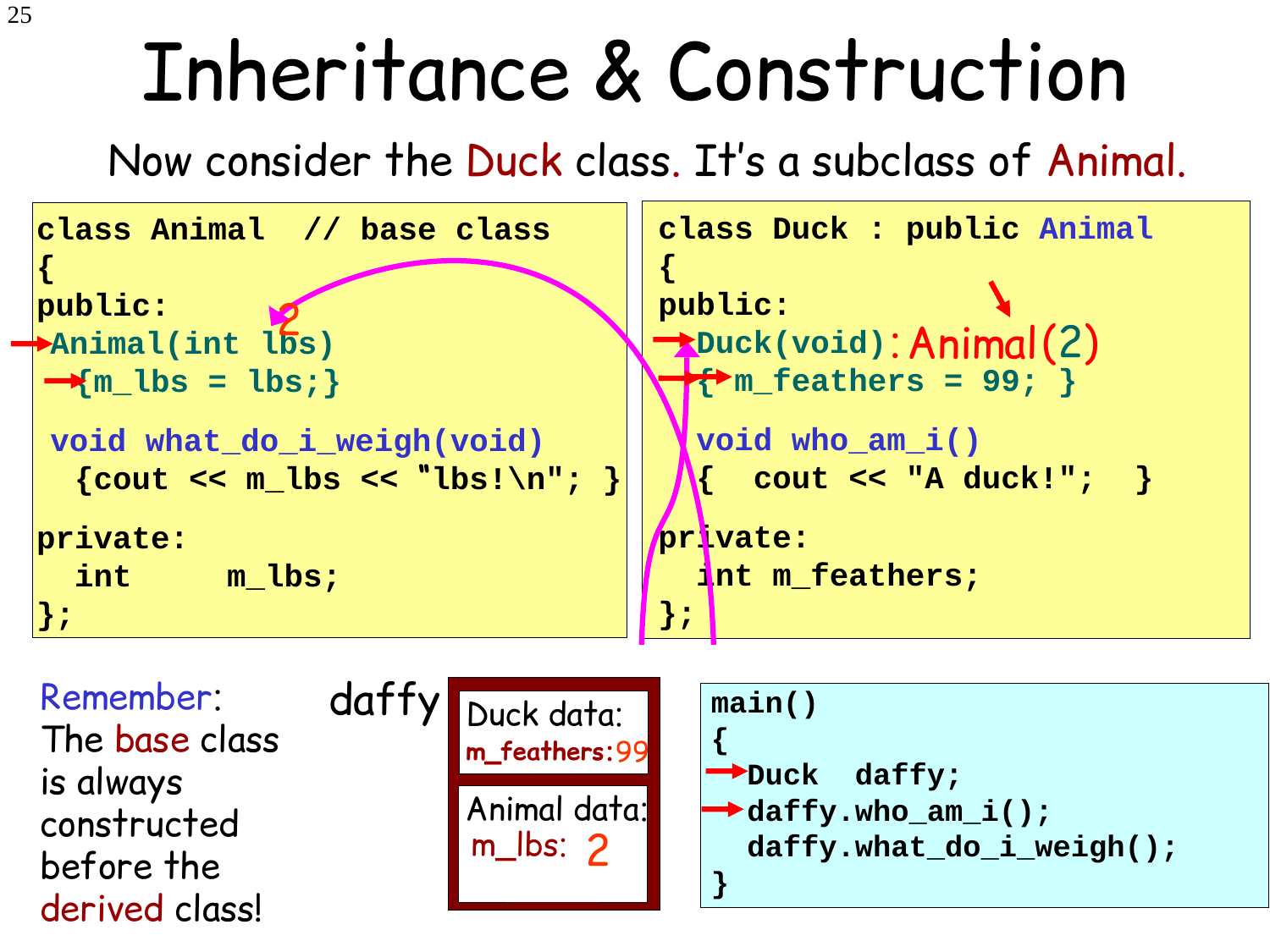

# Inheritance & Construction
25
Now consider the Duck class. It’s a subclass of Animal.
class Duck : public Animal
{
public:
  Duck(void)
  { m_feathers = 99; }

  void who_am_i()
  {  cout << "A duck!";  }

private:
  int m_feathers;
};

class Animal  // base class
{
public:
 Animal(int lbs)
  {m_lbs = lbs;}

 void what_do_i_weigh(void)
  {cout << m_lbs << “lbs!\n"; }

private:
  int     m_lbs;
};

2
(2)
:

Animal

Rule: If a superclass requires parameters during construction, then you must add an initializer list to the subclass constructor.
daffy

Remember: The base class is always constructed before the derived class!
main()
{
  Duck  daffy;
  daffy.who_am_i();
  daffy.what_do_i_weigh();
}

Duck data:

m_feathers:
Syntax: After your subclass constructor’s function prototype, add a colon followed by the name of the base class, along with the parameters to the base class constructor in parenthesis.

99

Animal data:

m_lbs:

2
For example, in this case all ducks would weigh 2 pounds.